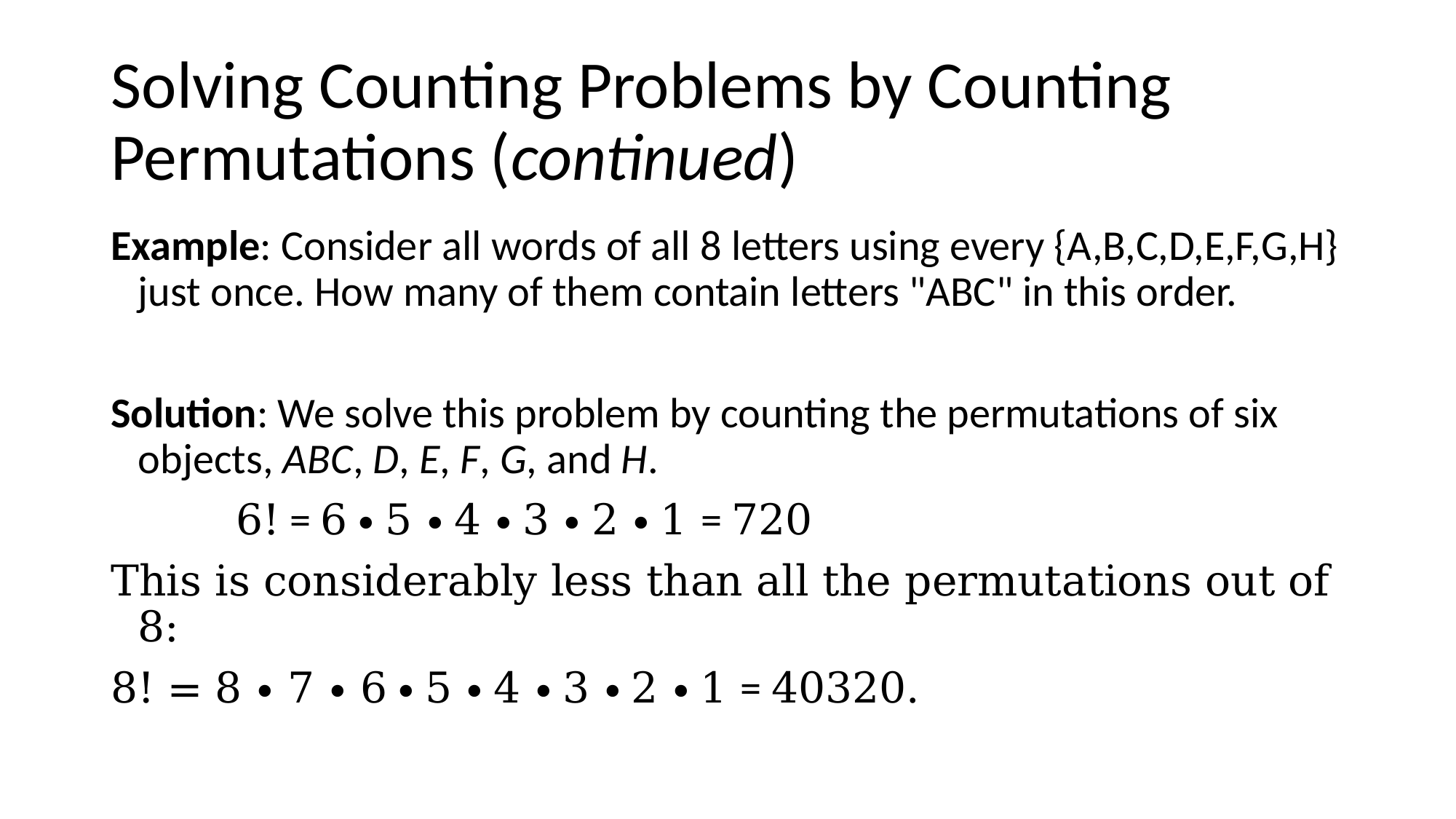

# Solving Counting Problems by Counting Permutations (continued)
Example: Consider all words of all 8 letters using every {A,B,C,D,E,F,G,H} just once. How many of them contain letters "ABC" in this order.

Solution: We solve this problem by counting the permutations of six objects, ABC, D, E, F, G, and H.
             6! = 6 ∙ 5 ∙ 4 ∙ 3 ∙ 2 ∙ 1 = 720
This is considerably less than all the permutations out of 8:
8! = 8 ∙ 7 ∙ 6 ∙ 5 ∙ 4 ∙ 3 ∙ 2 ∙ 1 = 40320.